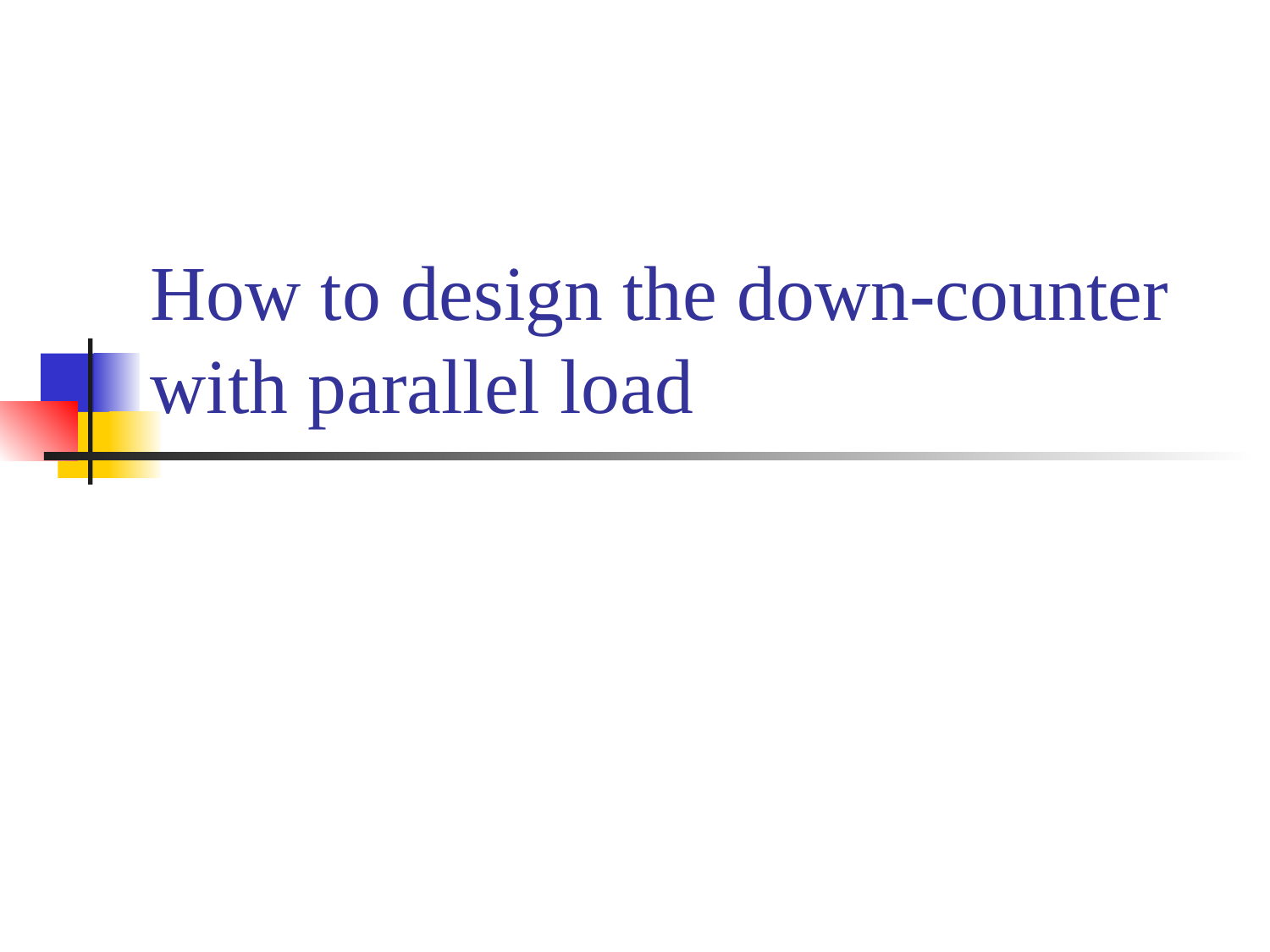

# How to design the down-counter with parallel load